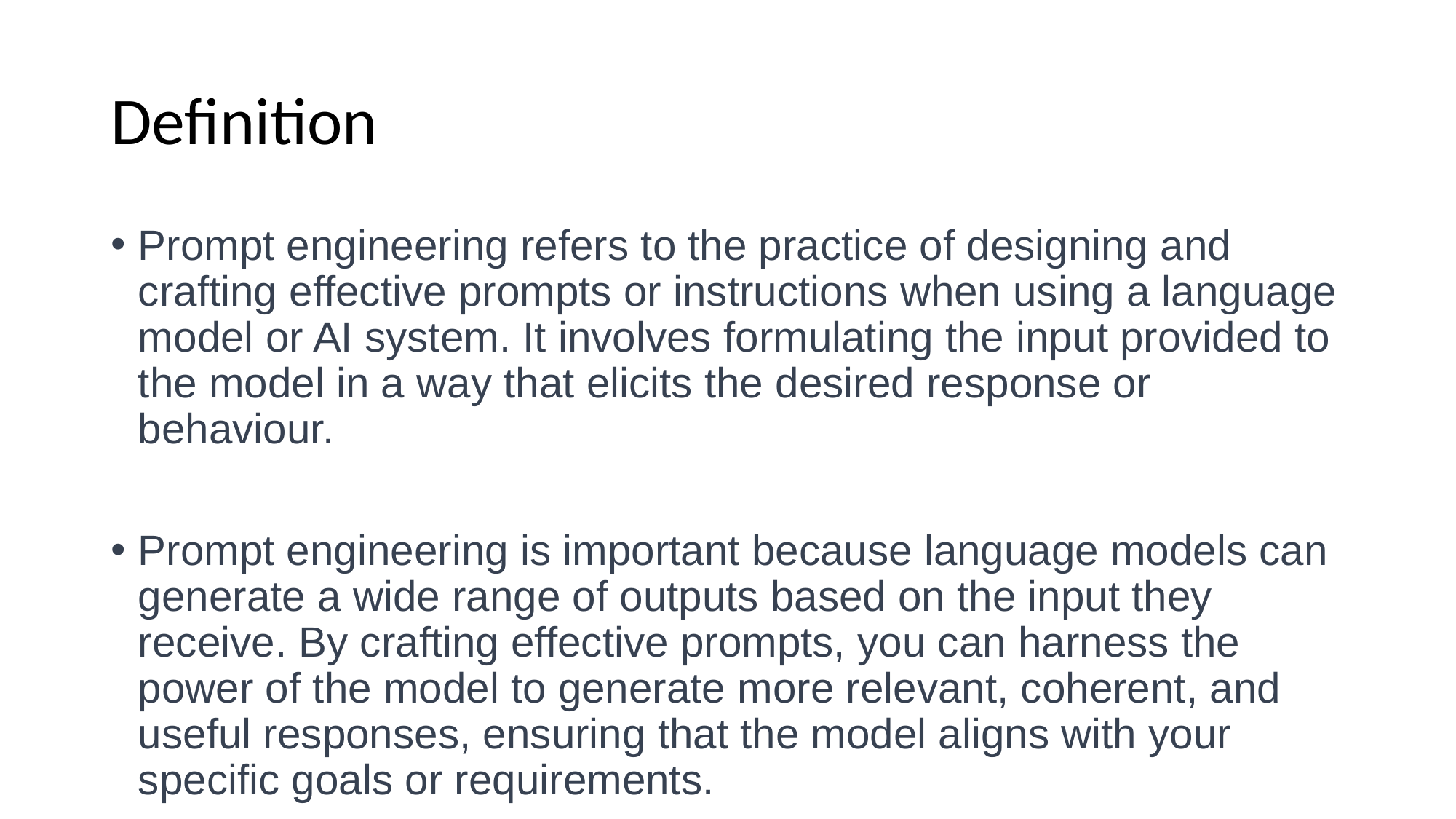

# Definition
Prompt engineering refers to the practice of designing and crafting effective prompts or instructions when using a language model or AI system. It involves formulating the input provided to the model in a way that elicits the desired response or behaviour.

Prompt engineering is important because language models can generate a wide range of outputs based on the input they receive. By crafting effective prompts, you can harness the power of the model to generate more relevant, coherent, and useful responses, ensuring that the model aligns with your specific goals or requirements.